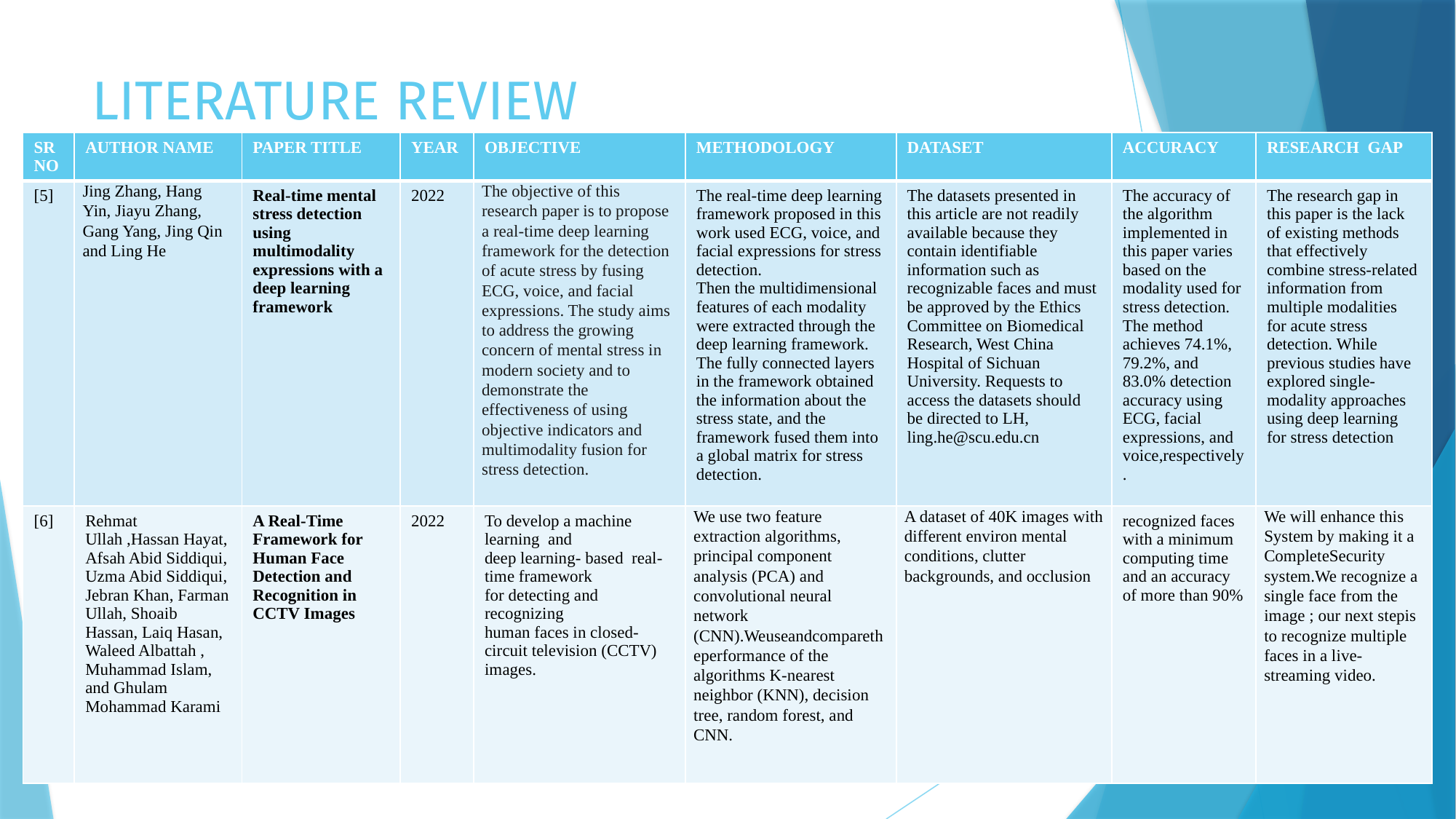

# LITERATURE REVIEW
| SR NO | AUTHOR NAME | PAPER TITLE | YEAR | OBJECTIVE | METHODOLOGY | DATASET | ACCURACY | RESEARCH GAP |
| --- | --- | --- | --- | --- | --- | --- | --- | --- |
| [5] | Jing Zhang, Hang Yin, Jiayu Zhang, Gang Yang, Jing Qin and Ling He | Real-time mental stress detection using multimodality expressions with a deep learning framework | 2022 | The objective of this research paper is to propose a real-time deep learning framework for the detection of acute stress by fusing ECG, voice, and facial expressions. The study aims to address the growing concern of mental stress in modern society and to demonstrate the effectiveness of using objective indicators and multimodality fusion for stress detection. | The real-time deep learning framework proposed in this work used ECG, voice, and facial expressions for stress detection. Then the multidimensional features of each modality were extracted through the deep learning framework. The fully connected layers in the framework obtained the information about the stress state, and the framework fused them into a global matrix for stress detection. | The datasets presented in this article are not readily available because they contain identifiable information such as recognizable faces and must be approved by the Ethics Committee on Biomedical Research, West China Hospital of Sichuan University. Requests to access the datasets should be directed to LH, ling.he@scu.edu.cn | The accuracy of the algorithm implemented in this paper varies based on the modality used for stress detection. The method achieves 74.1%, 79.2%, and 83.0% detection accuracy using ECG, facial expressions, and voice,respectively. | The research gap in this paper is the lack of existing methods that effectively combine stress-related information from multiple modalities for acute stress detection. While previous studies have explored single-modality approaches using deep learning for stress detection |
| [6] | Rehmat Ullah ,Hassan Hayat, Afsah Abid Siddiqui, Uzma Abid Siddiqui, Jebran Khan, Farman Ullah, Shoaib Hassan, Laiq Hasan, Waleed Albattah , Muhammad Islam, and Ghulam Mohammad Karami | A Real-Time Framework for Human Face Detection and Recognition in CCTV Images | 2022 | To develop a machine learning and deep learning- based real-time framework for detecting and recognizing human faces in closed-circuit television (CCTV) images. | We use two feature extraction algorithms, principal component analysis (PCA) and convolutional neural network (CNN).Weuseandcomparetheperformance of the algorithms K-nearest neighbor (KNN), decision tree, random forest, and CNN. | A dataset of 40K images with different environ mental conditions, clutter backgrounds, and occlusion | recognized faces with a minimum computing time and an accuracy of more than 90% | We will enhance this System by making it a CompleteSecurity system.We recognize a single face from the image ; our next stepis to recognize multiple faces in a live-streaming video. |